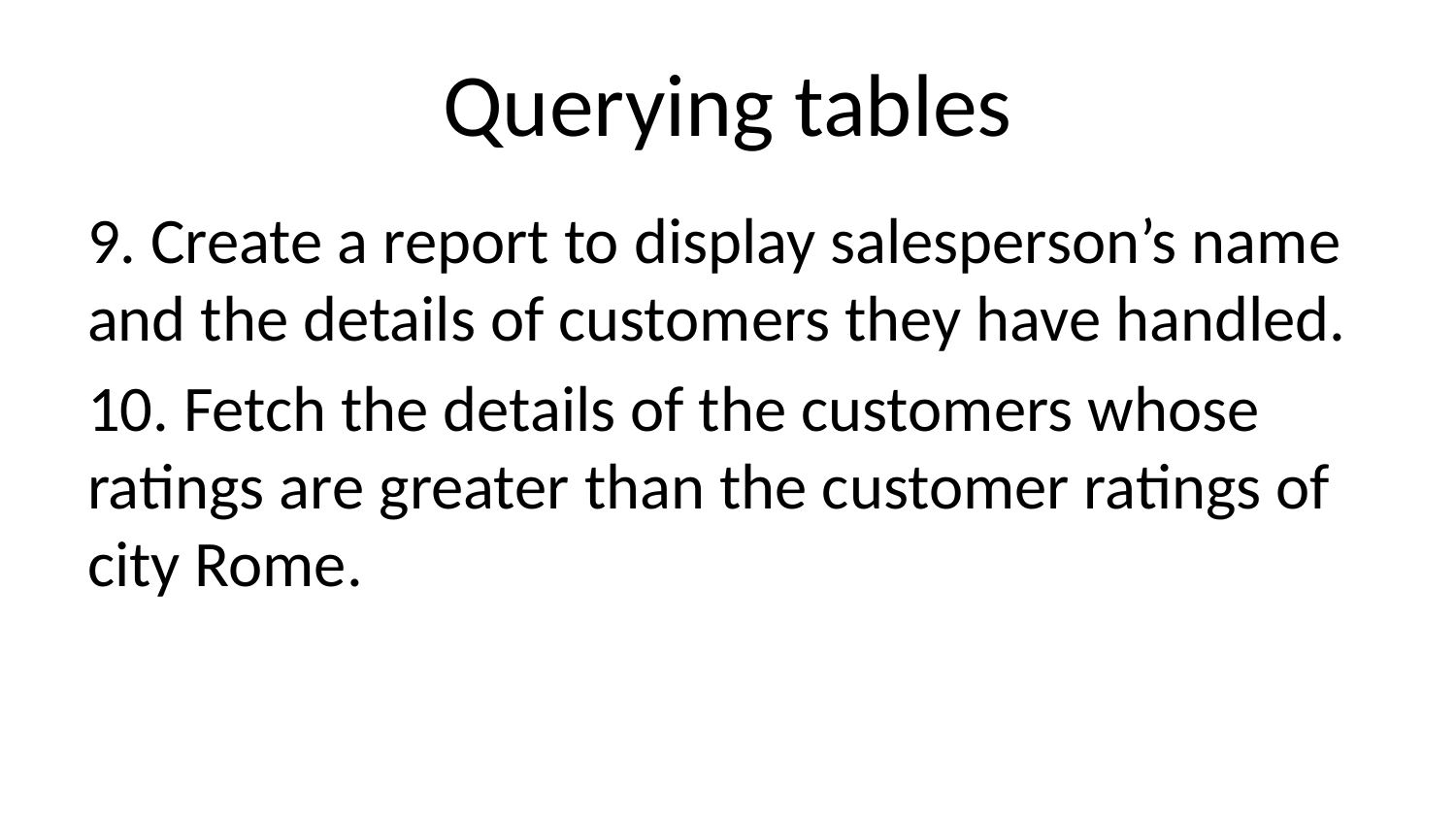

# Querying tables
9. Create a report to display salesperson’s name and the details of customers they have handled.
10. Fetch the details of the customers whose ratings are greater than the customer ratings of city Rome.